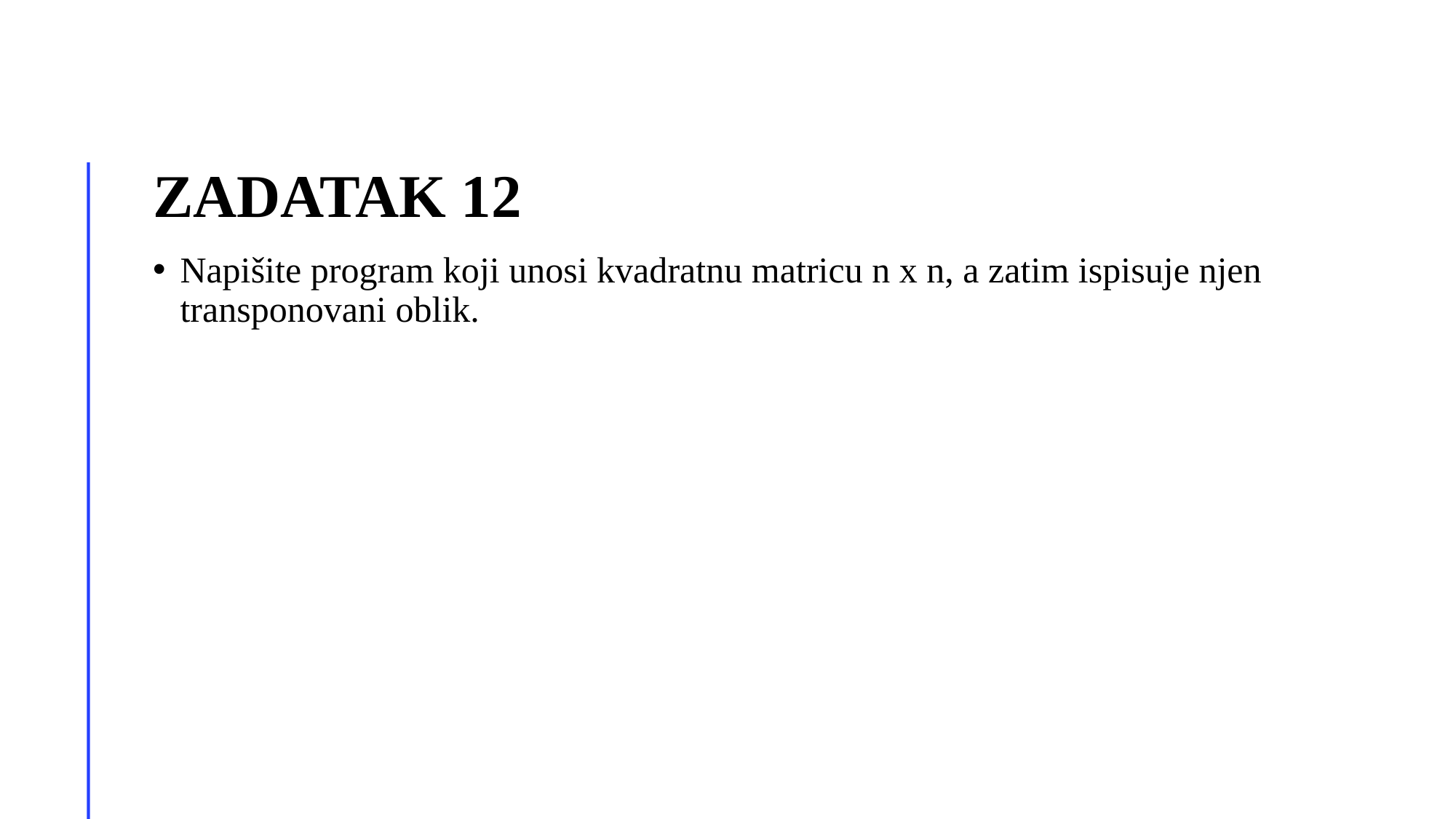

# Zadatak 12
Napišite program koji unosi kvadratnu matricu n x n, a zatim ispisuje njen transponovani oblik.